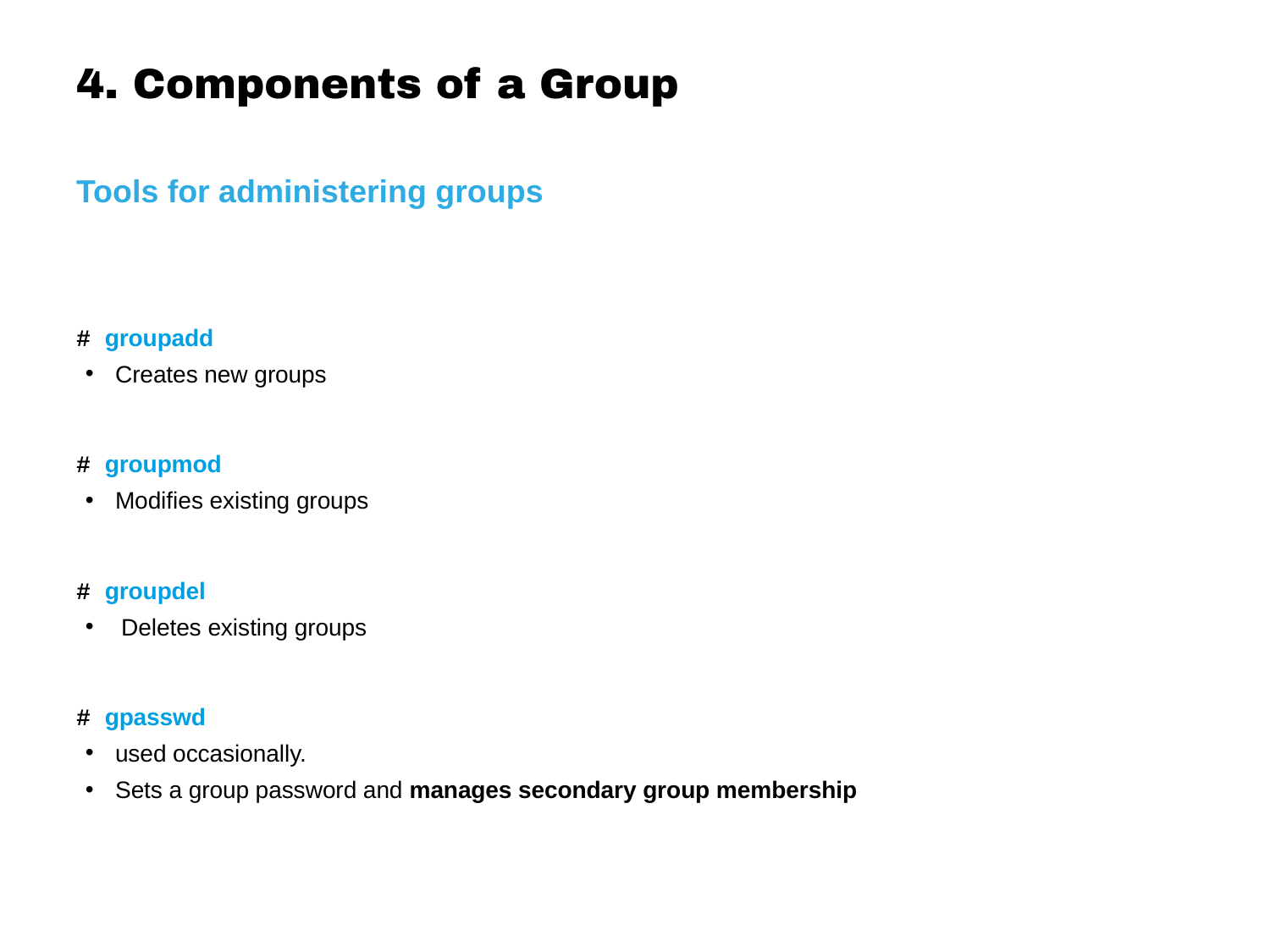

# 4. Components of a Group
Tools for administering groups
# groupadd
Creates new groups

# groupmod
Modifies existing groups

# groupdel
Deletes existing groups

# gpasswd
used occasionally.
Sets a group password and manages secondary group membership